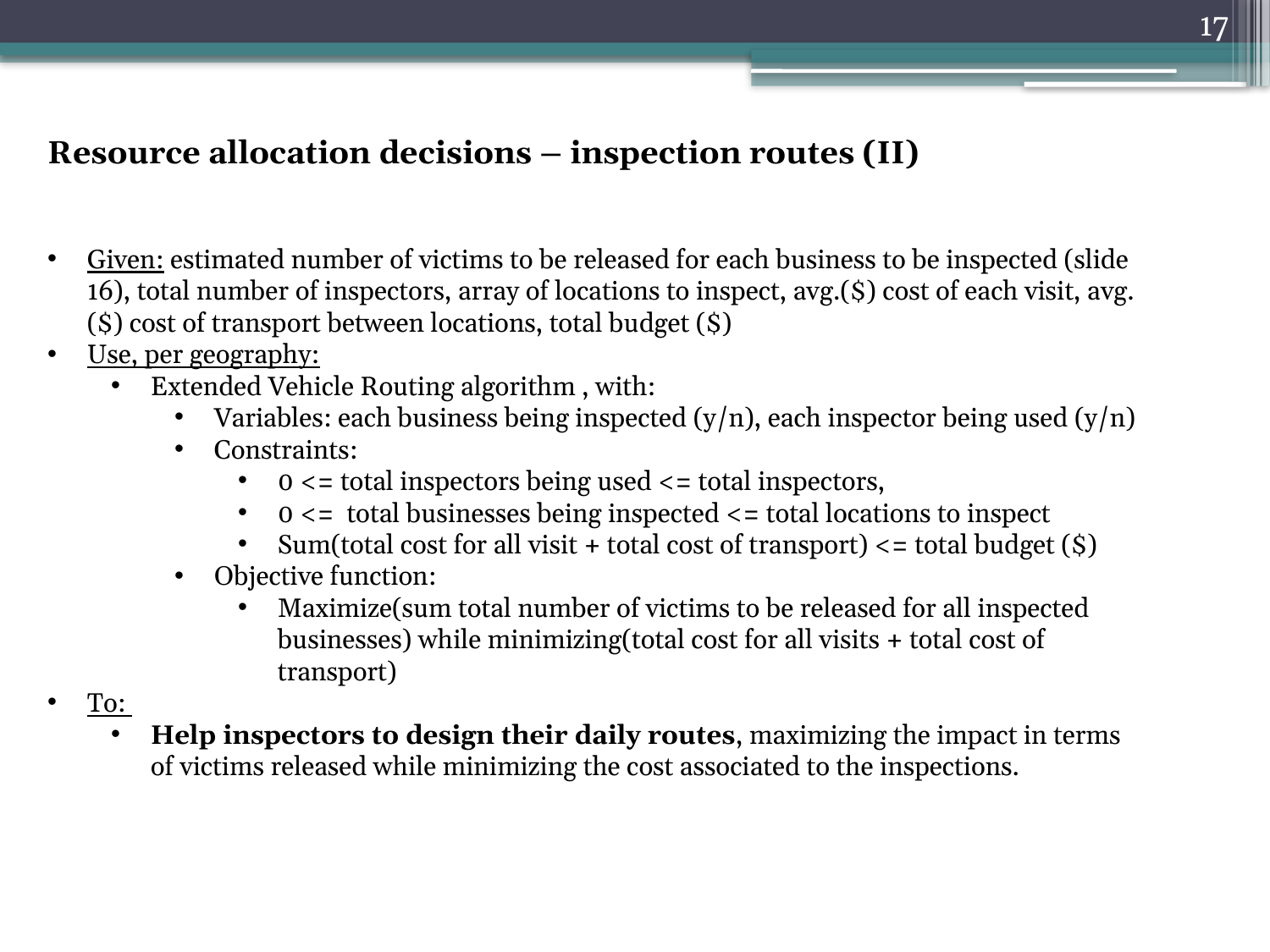

17
Resource allocation decisions – inspection routes (II)
Given: estimated number of victims to be released for each business to be inspected (slide 16), total number of inspectors, array of locations to inspect, avg.($) cost of each visit, avg. ($) cost of transport between locations, total budget ($)
Use, per geography:
Extended Vehicle Routing algorithm , with:
Variables: each business being inspected (y/n), each inspector being used (y/n)
Constraints:
0 <= total inspectors being used <= total inspectors,
0 <=  total businesses being inspected <= total locations to inspect
Sum(total cost for all visit + total cost of transport) <= total budget ($)
Objective function:
Maximize(sum total number of victims to be released for all inspected businesses) while minimizing(total cost for all visits + total cost of transport)
To:
Help inspectors to design their daily routes, maximizing the impact in terms of victims released while minimizing the cost associated to the inspections.